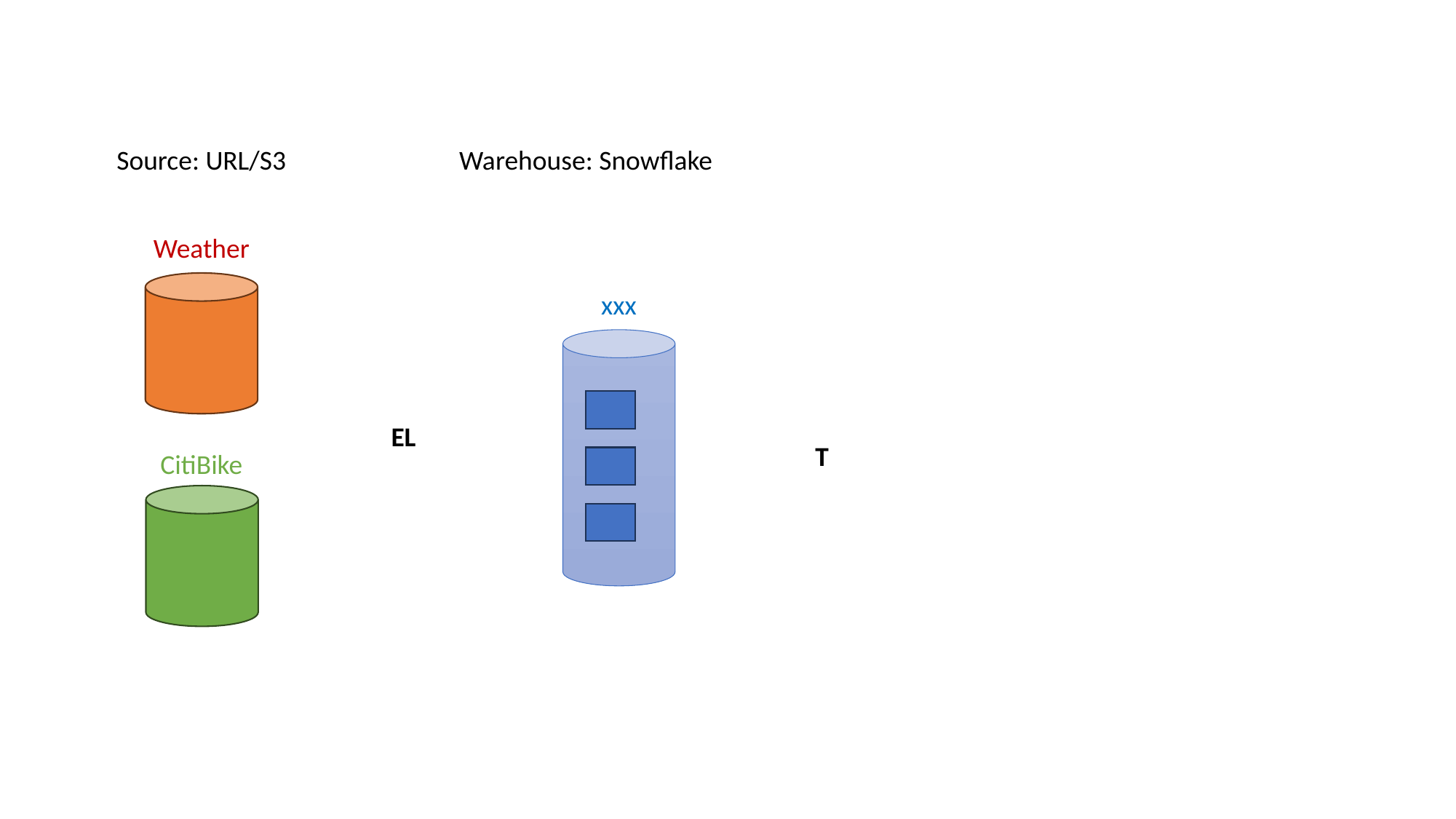

Source: URL/S3
Weather

CitiBike

Warehouse: Snowflake
xxx

EL
T